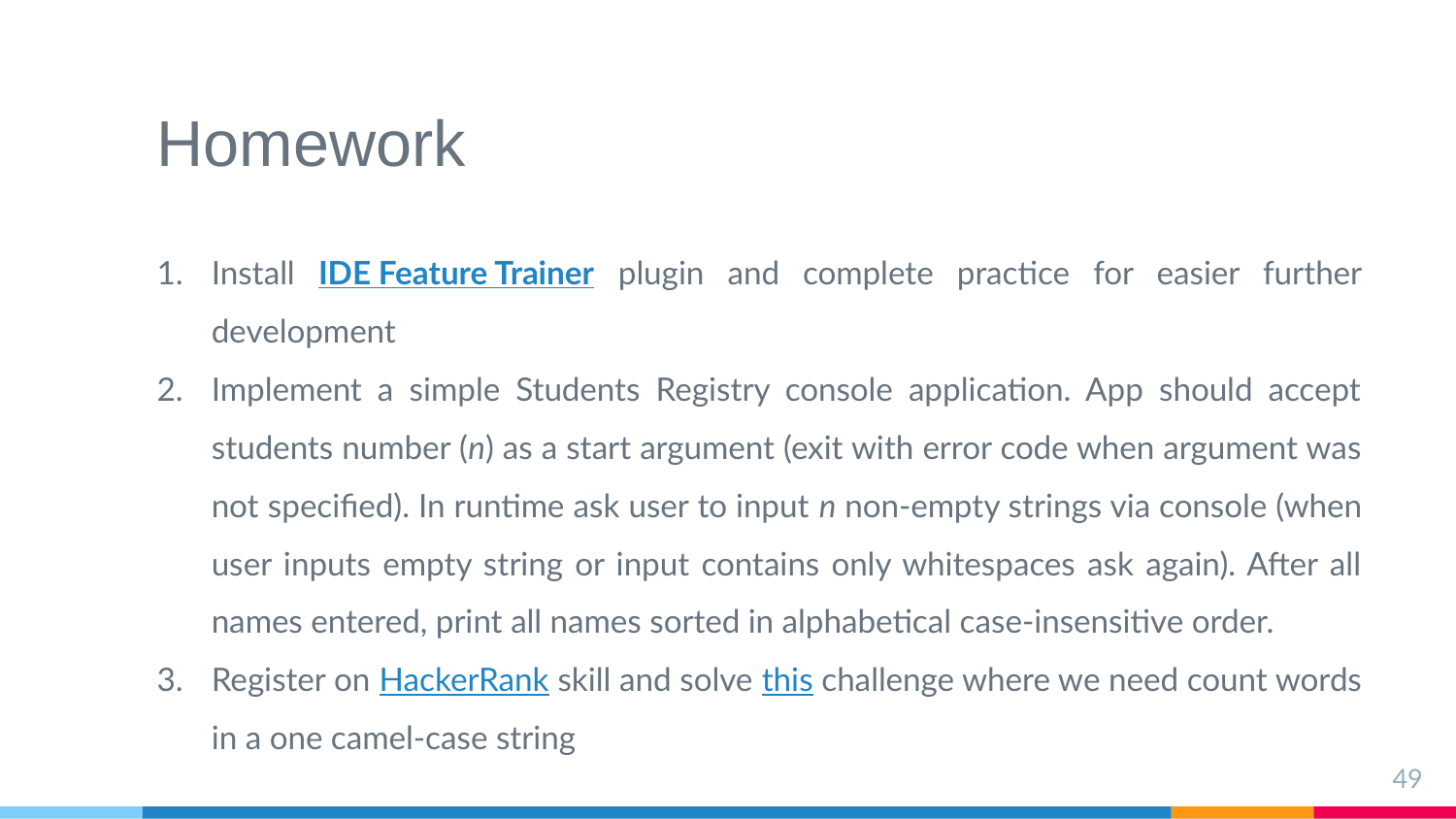

# Homework
Install IDE Feature Trainer plugin and complete practice for easier further development
Implement a simple Students Registry console application. App should accept students number (n) as a start argument (exit with error code when argument was not specified). In runtime ask user to input n non-empty strings via console (when user inputs empty string or input contains only whitespaces ask again). After all names entered, print all names sorted in alphabetical case-insensitive order.
Register on HackerRank skill and solve this challenge where we need count words in a one camel-case string
49